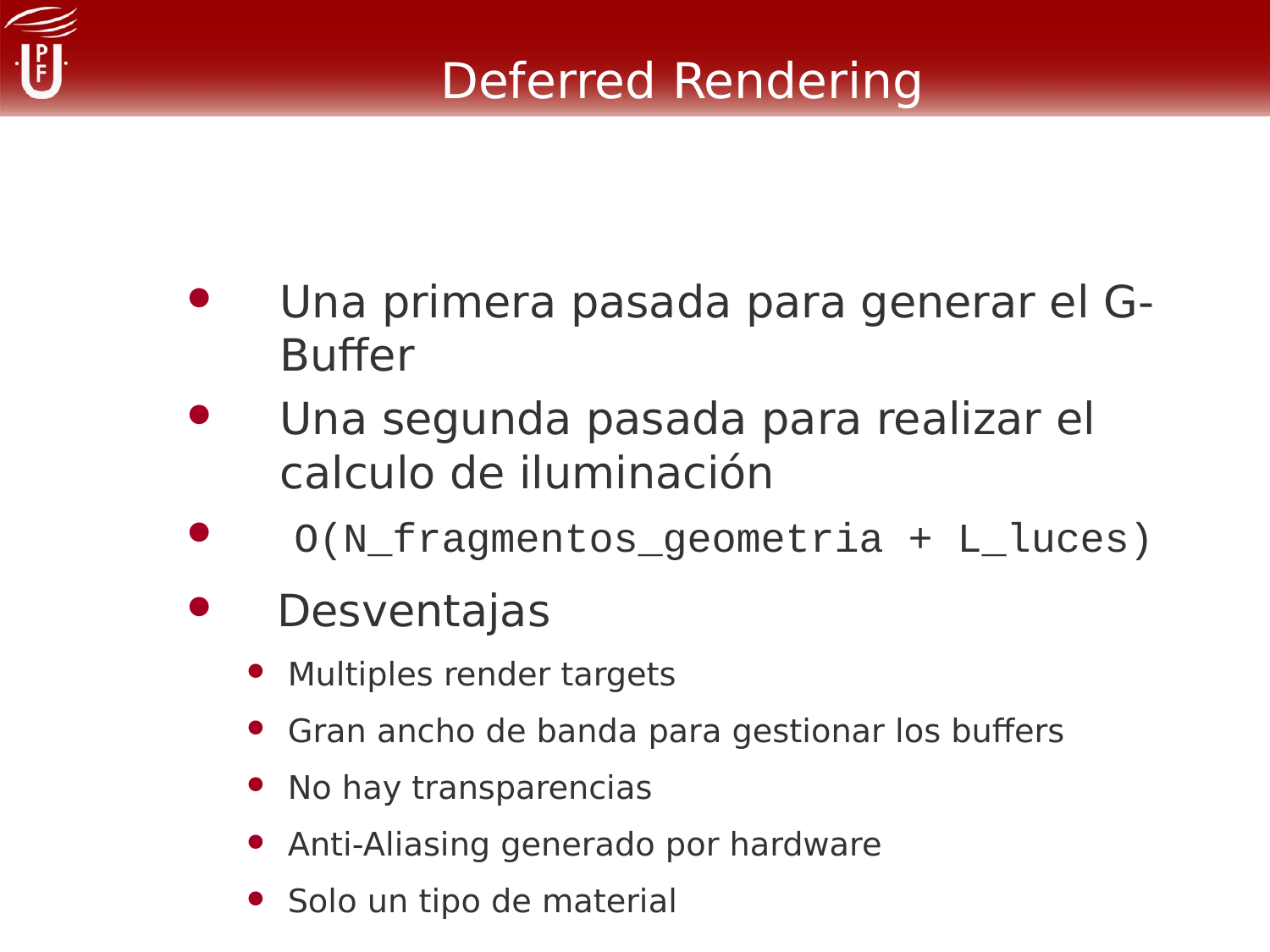

# Deferred Rendering
Una primera pasada para generar el G-Buffer
Una segunda pasada para realizar el calculo de iluminación
 O(N_fragmentos_geometria + L_luces)
Desventajas
Multiples render targets
Gran ancho de banda para gestionar los buffers
No hay transparencias
Anti-Aliasing generado por hardware
Solo un tipo de material